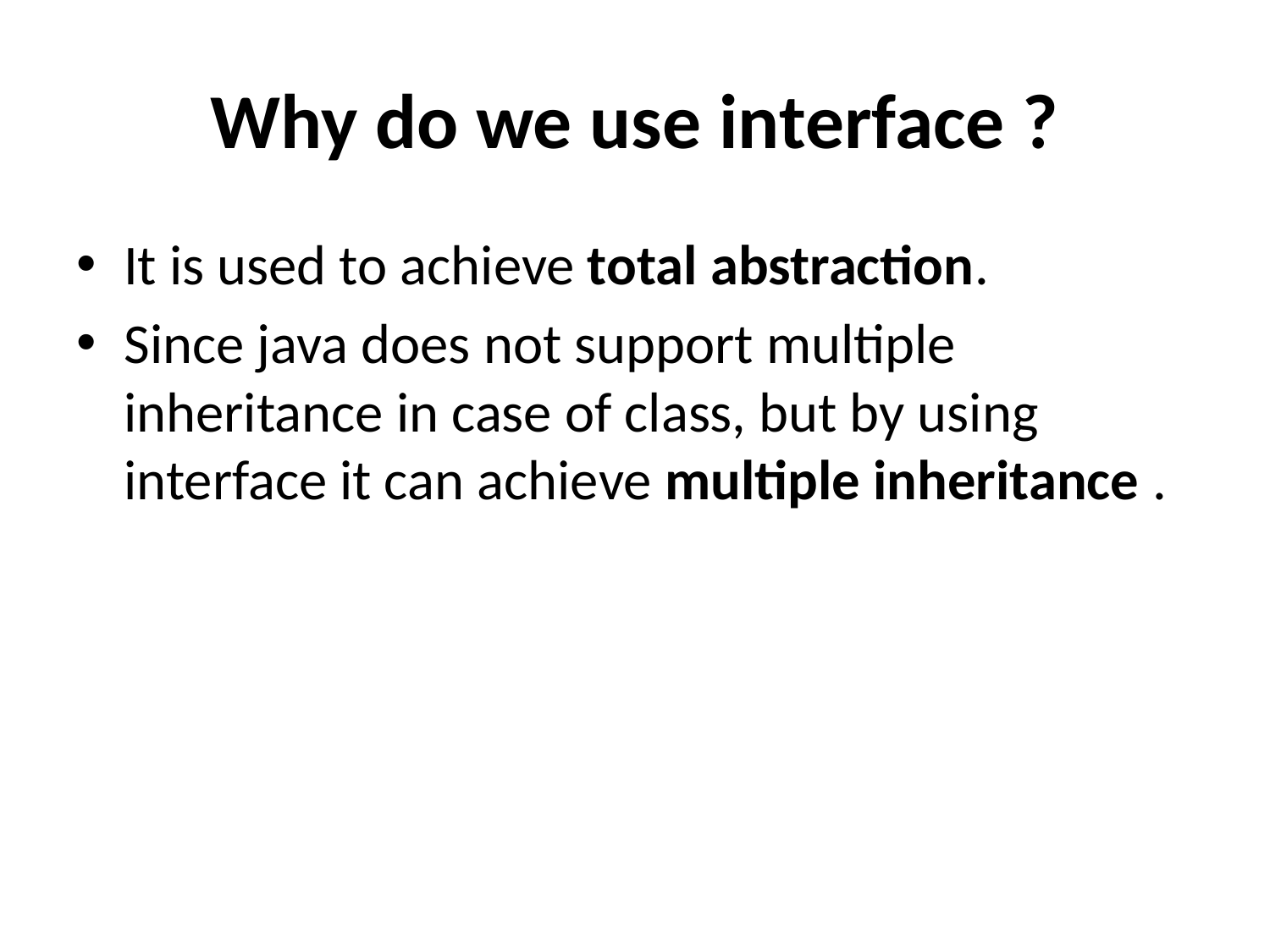

# Why do we use interface ?
It is used to achieve total abstraction.
Since java does not support multiple inheritance in case of class, but by using interface it can achieve multiple inheritance .